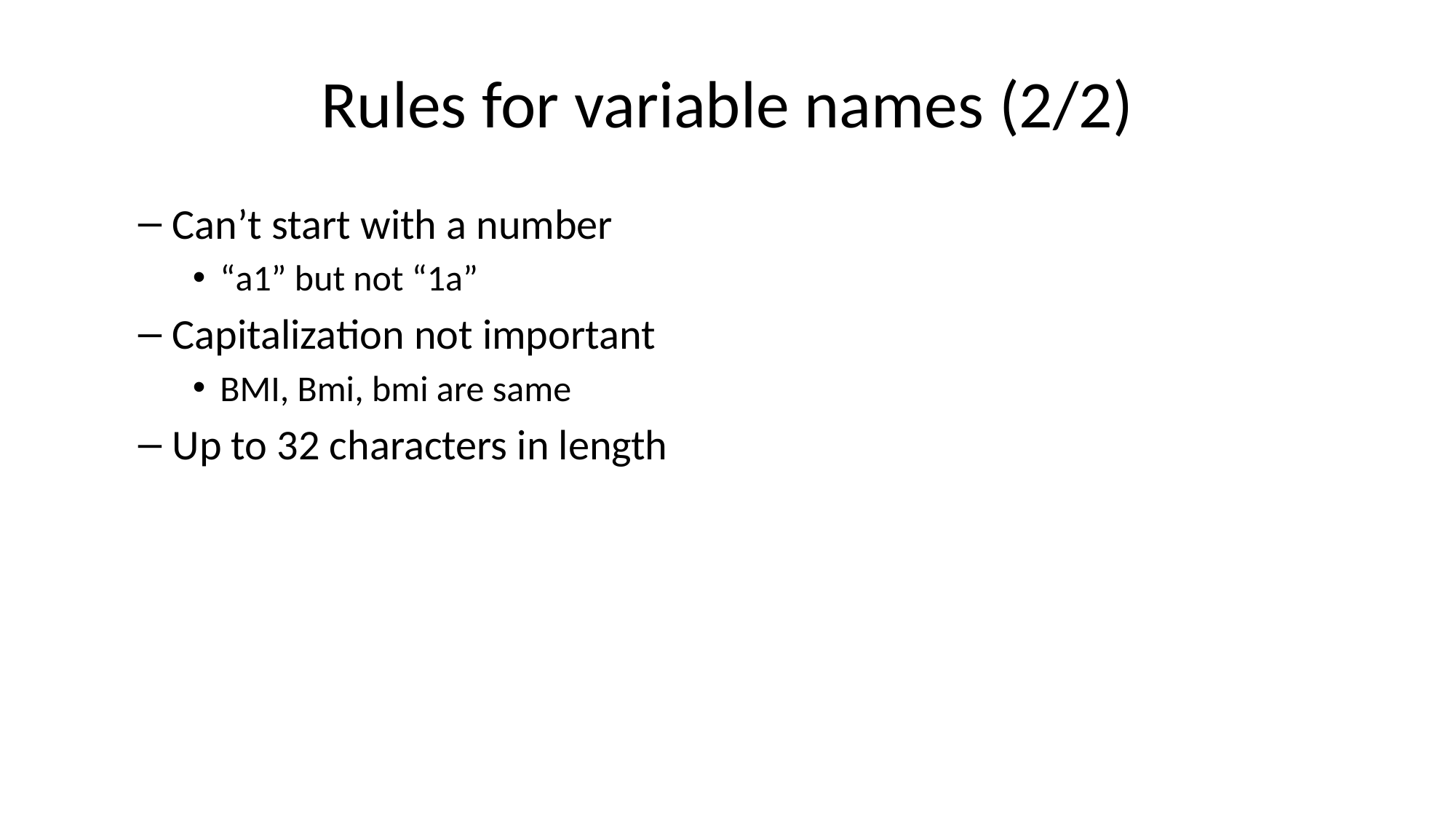

# Rules for variable names (2/2)
Can’t start with a number
“a1” but not “1a”
Capitalization not important
BMI, Bmi, bmi are same
Up to 32 characters in length